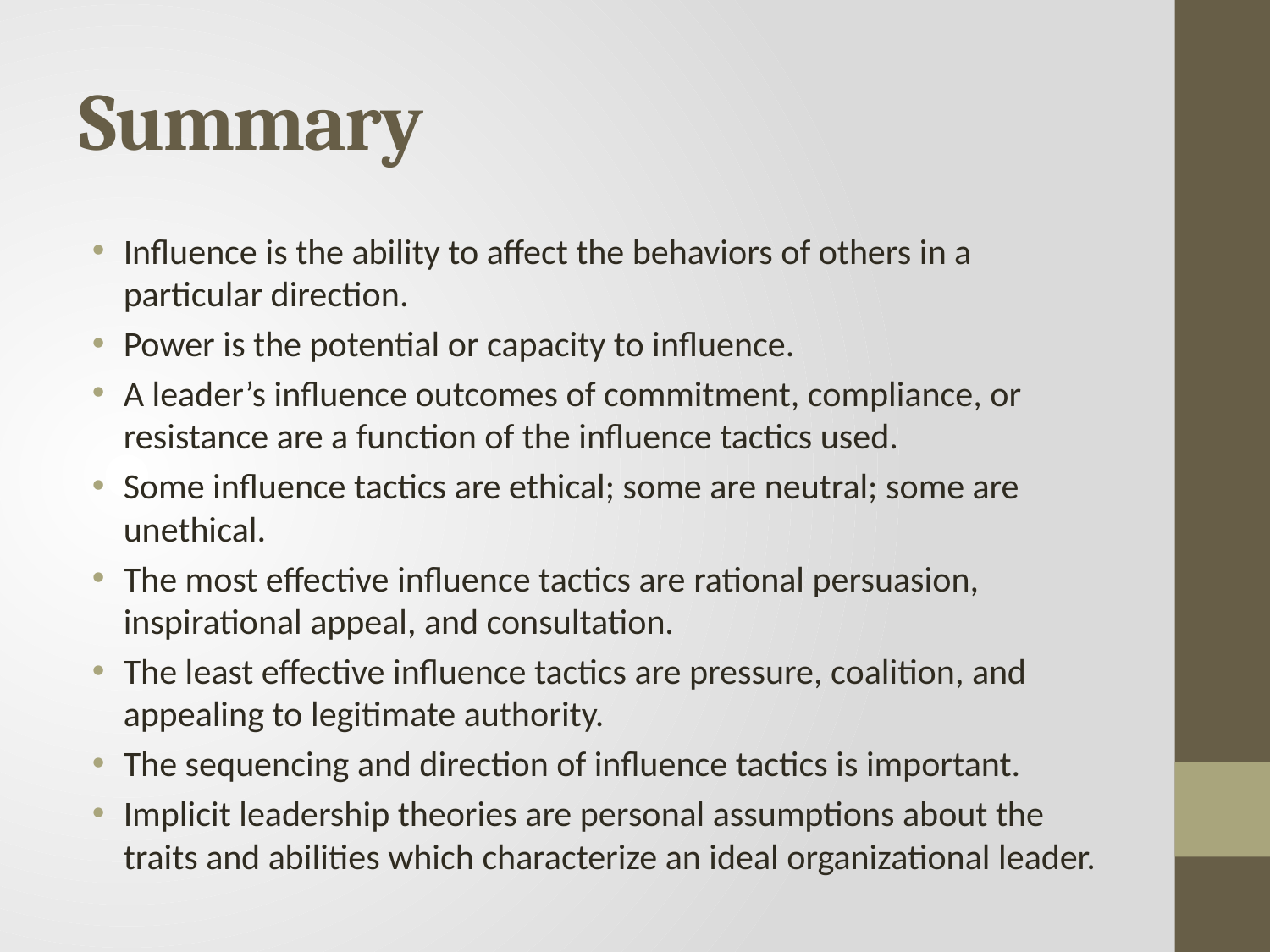

# Summary
Influence is the ability to affect the behaviors of others in a particular direction.
Power is the potential or capacity to influence.
A leader’s influence outcomes of commitment, compliance, or resistance are a function of the influence tactics used.
Some influence tactics are ethical; some are neutral; some are unethical.
The most effective influence tactics are rational persuasion, inspirational appeal, and consultation.
The least effective influence tactics are pressure, coalition, and appealing to legitimate authority.
The sequencing and direction of influence tactics is important.
Implicit leadership theories are personal assumptions about the traits and abilities which characterize an ideal organizational leader.